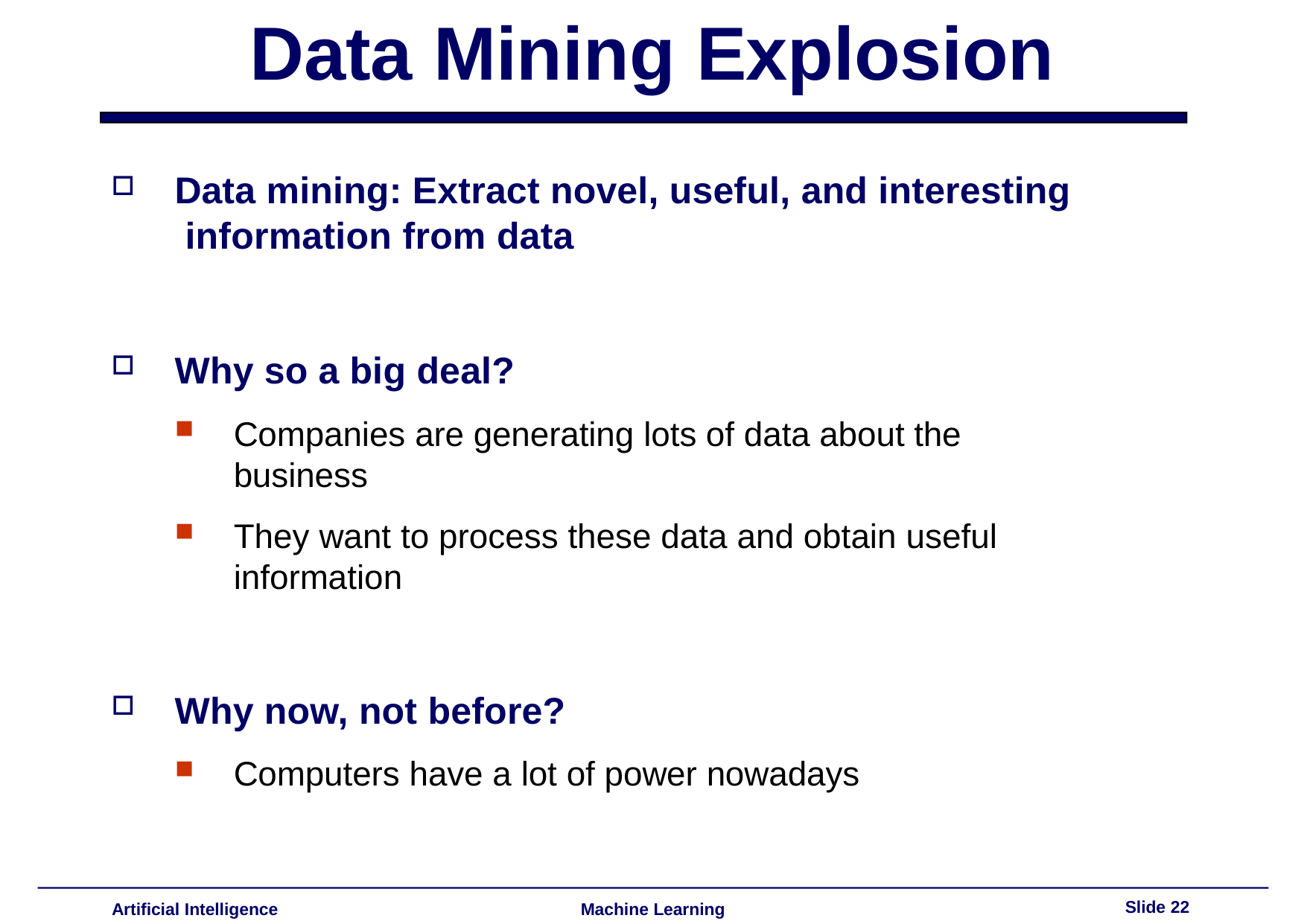

# Data Mining Explosion

Data mining: Extract novel, useful, and interesting  information from data

Why so a big deal?
Companies are generating lots of data about the business
They want to process these data and obtain useful information

Why now, not before?
Computers have a lot of power nowadays

Slide 22
Artificial Intelligence
Machine Learning